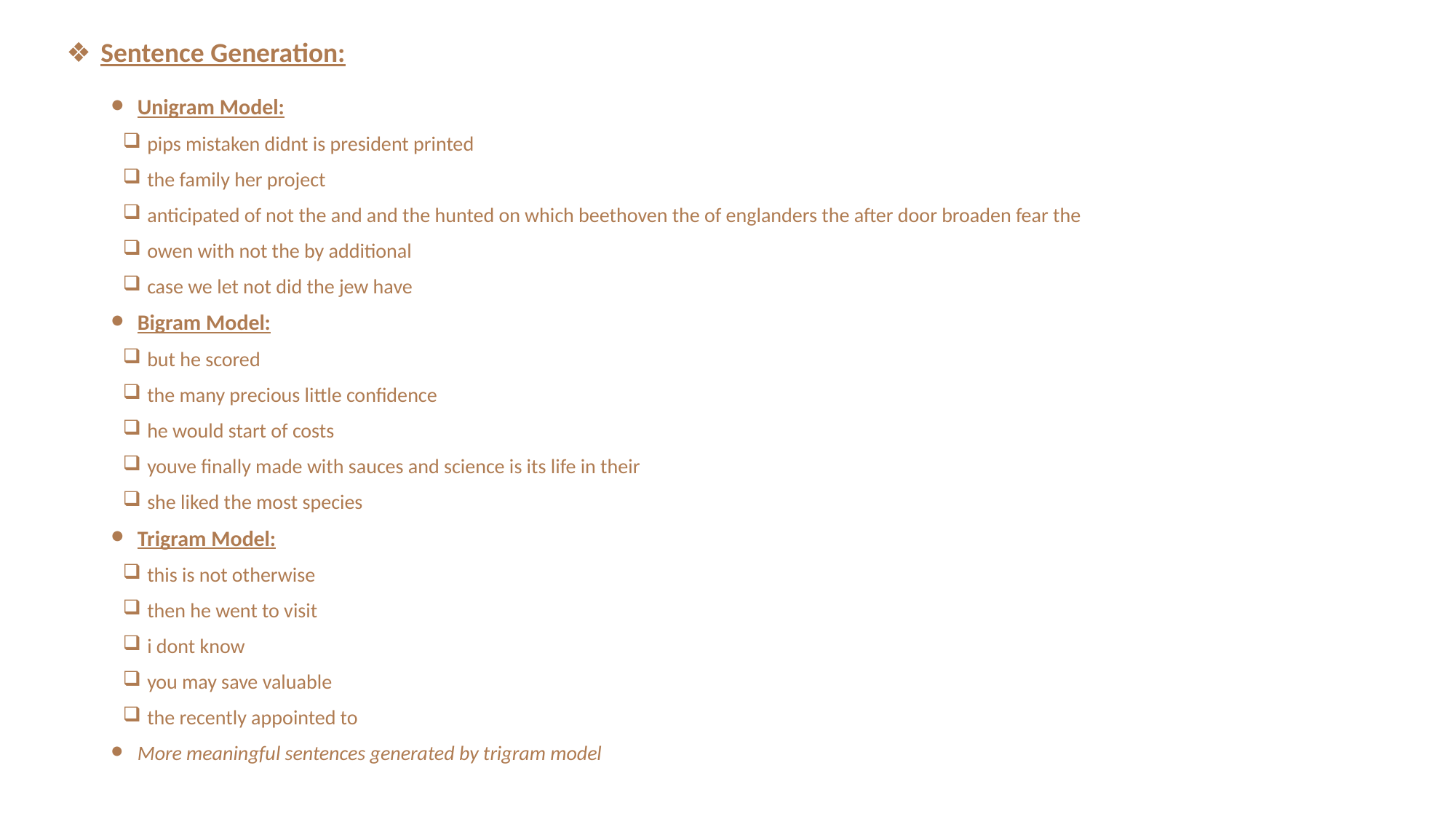

# Sentence Generation:
Unigram Model:
 pips mistaken didnt is president printed
 the family her project
 anticipated of not the and and the hunted on which beethoven the of englanders the after door broaden fear the
 owen with not the by additional
 case we let not did the jew have
Bigram Model:
 but he scored
 the many precious little confidence
 he would start of costs
 youve finally made with sauces and science is its life in their
 she liked the most species
Trigram Model:
 this is not otherwise
 then he went to visit
 i dont know
 you may save valuable
 the recently appointed to
More meaningful sentences generated by trigram model